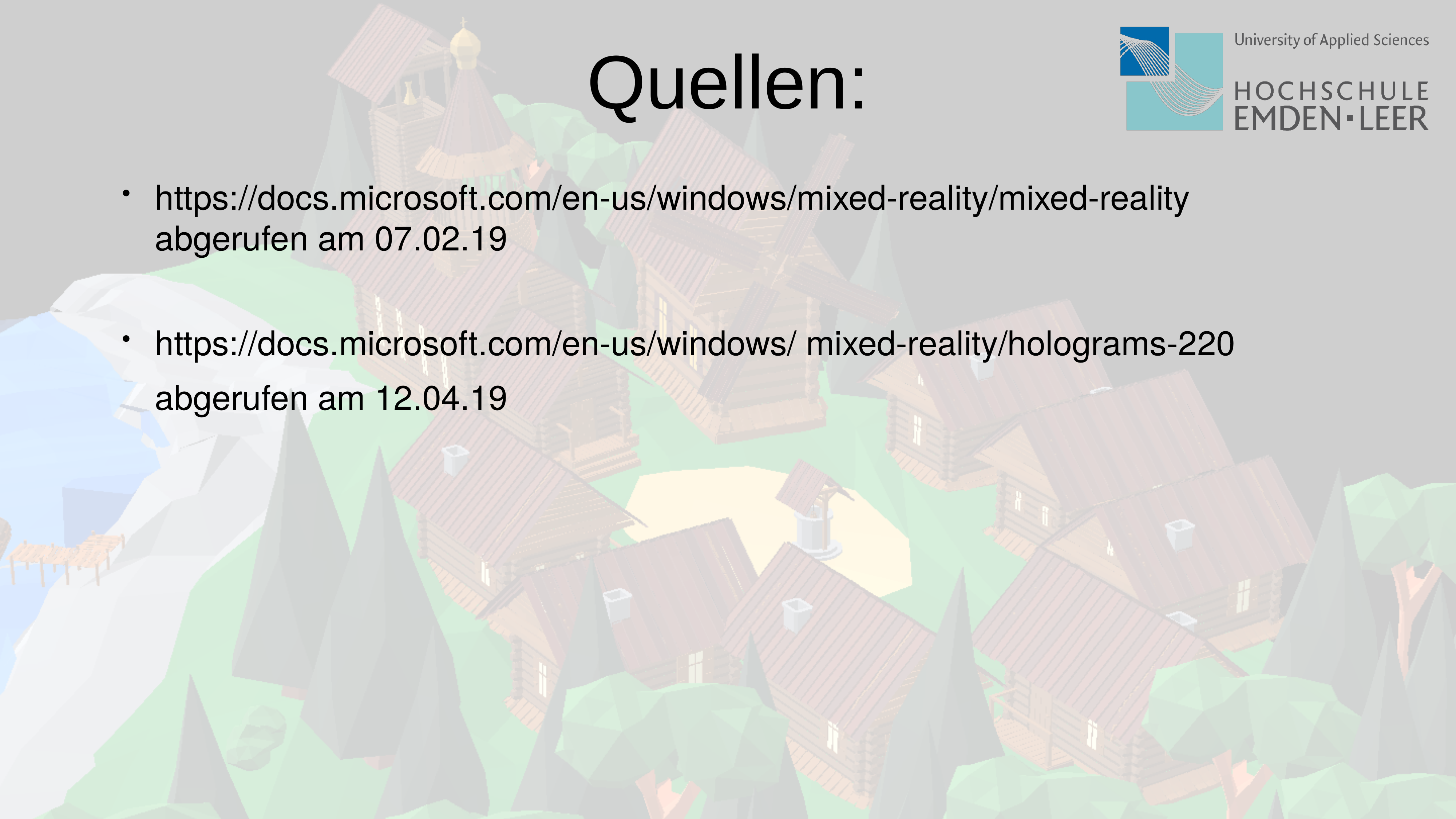

Quellen:
https://docs.microsoft.com/en-us/windows/mixed-reality/mixed-reality           abgerufen am 07.02.19

https://docs.microsoft.com/en-us/windows/ mixed-reality/holograms-220       abgerufen am 12.04.19